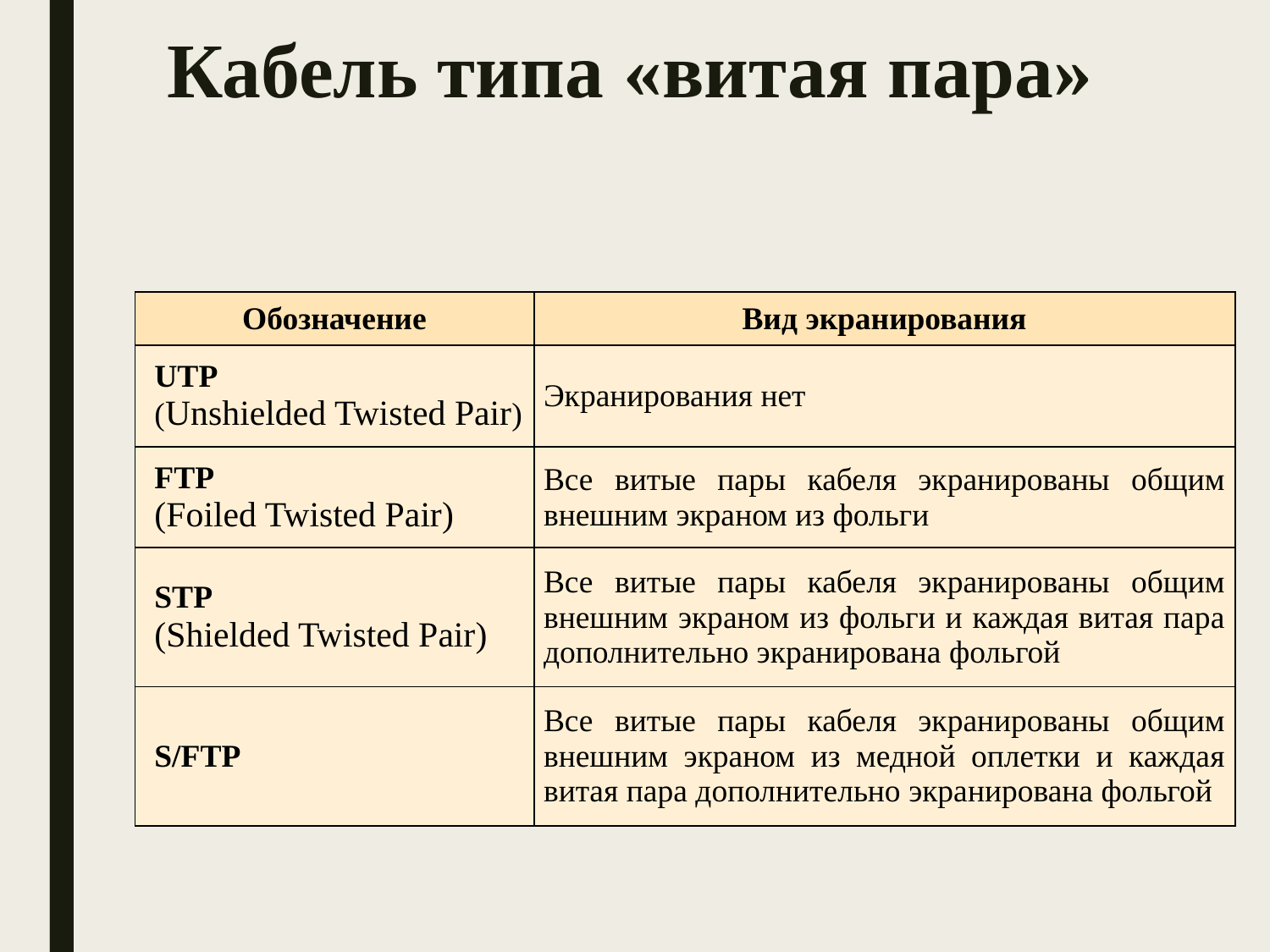

Кабель типа «витая пара»
| Обозначение | Вид экранирования |
| --- | --- |
| UTP (Unshielded Twisted Pair) | Экранирования нет |
| FTP (Foiled Twisted Pair) | Все витые пары кабеля экранированы общим внешним экраном из фольги |
| STP (Shielded Twisted Pair) | Все витые пары кабеля экранированы общим внешним экраном из фольги и каждая витая пара дополнительно экранирована фольгой |
| S/FTP | Все витые пары кабеля экранированы общим внешним экраном из медной оплетки и каждая витая пара дополнительно экранирована фольгой |